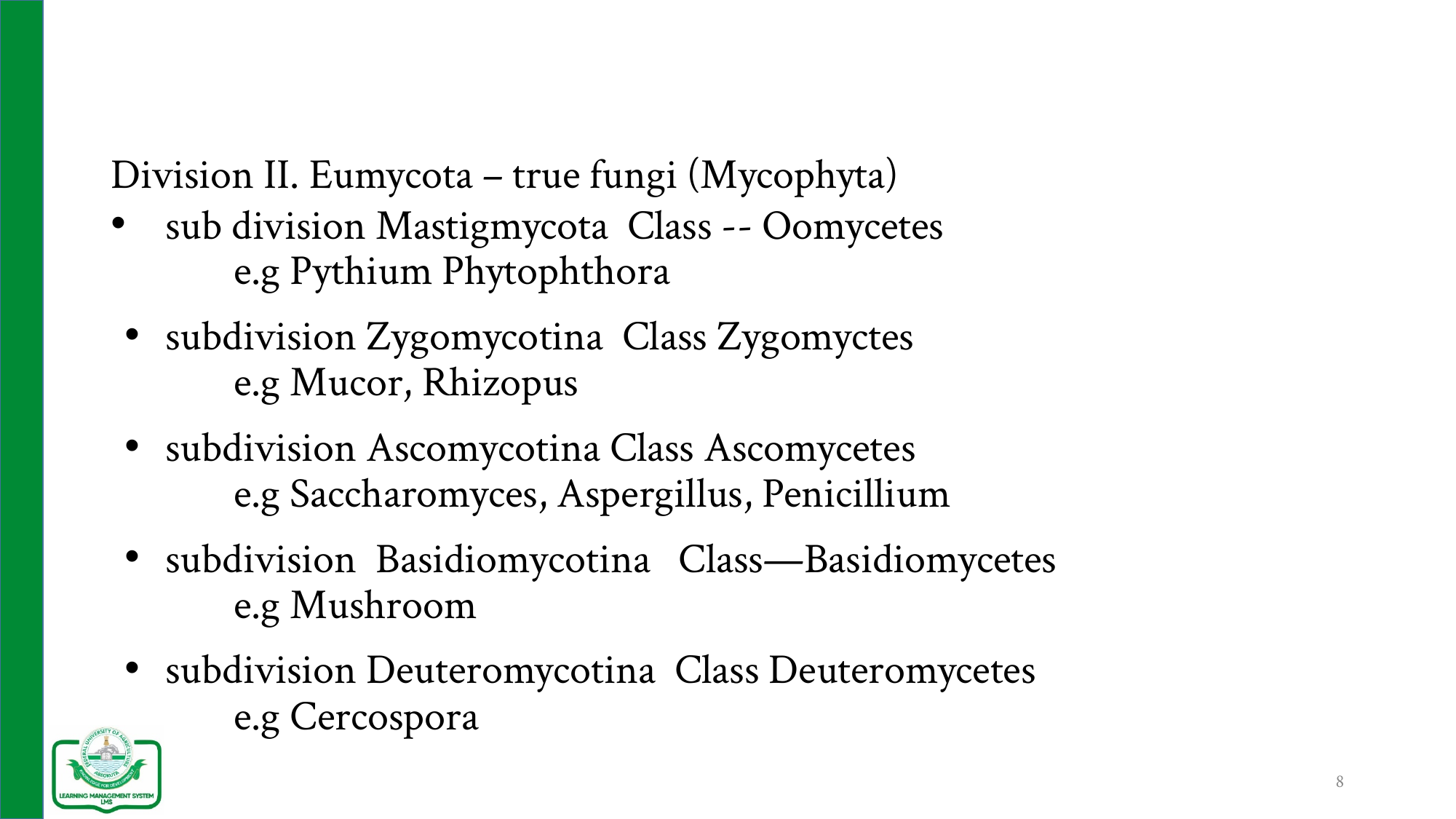

#
Division II. Eumycota – true fungi (Mycophyta)
sub division Mastigmycota  Class -- Oomycetes
	e.g Pythium Phytophthora

subdivision Zygomycotina  Class Zygomyctes
	e.g Mucor, Rhizopus

subdivision Ascomycotina Class Ascomycetes
	e.g Saccharomyces, Aspergillus, Penicillium

subdivision  Basidiomycotina   Class—Basidiomycetes
	e.g Mushroom

subdivision Deuteromycotina  Class Deuteromycetes
	e.g Cercospora

8